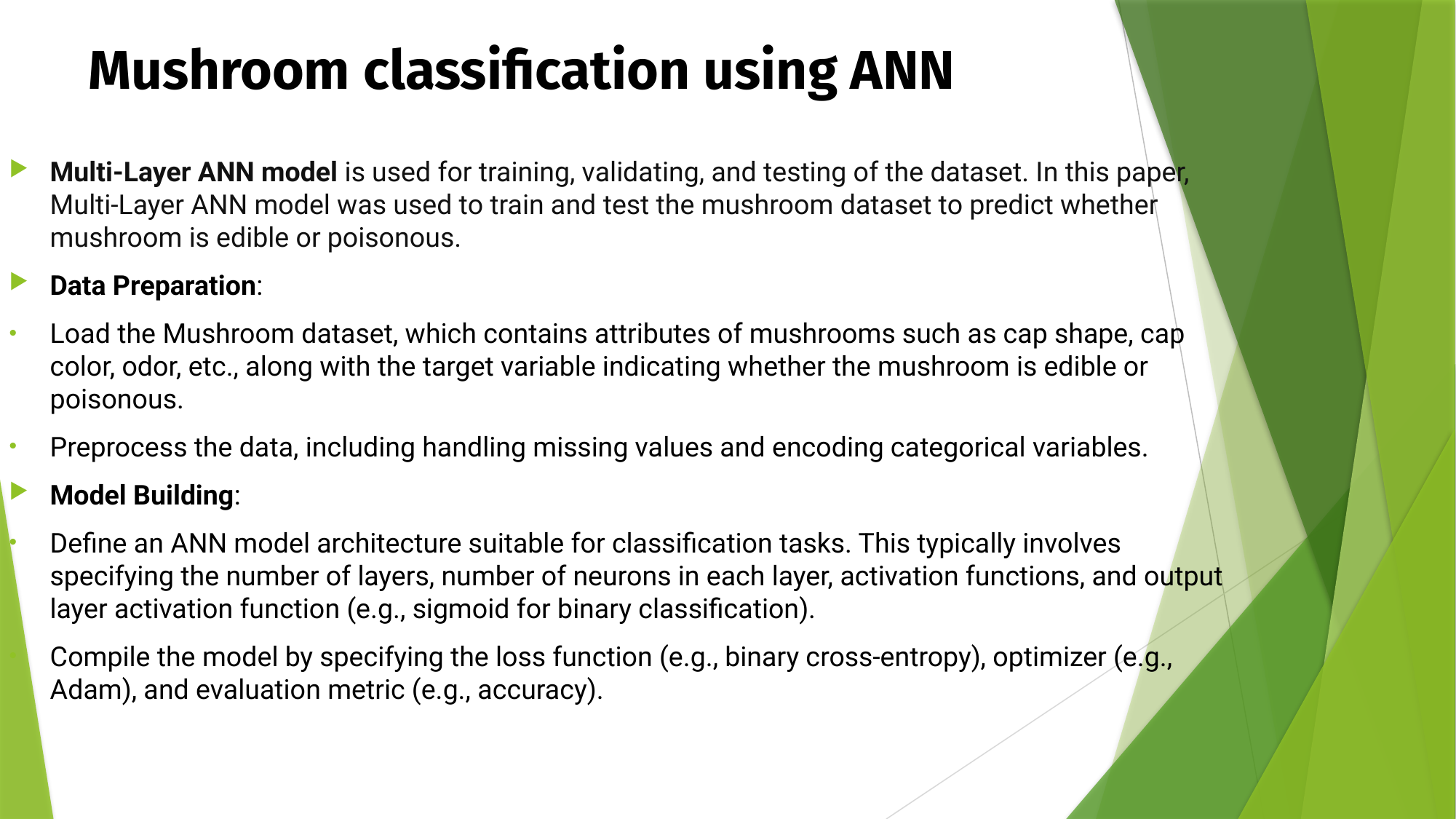

# Mushroom classification using ANN
Multi-Layer ANN model is used for training, validating, and testing of the dataset. In this paper, Multi-Layer ANN model was used to train and test the mushroom dataset to predict whether mushroom is edible or poisonous.
Data Preparation:
Load the Mushroom dataset, which contains attributes of mushrooms such as cap shape, cap color, odor, etc., along with the target variable indicating whether the mushroom is edible or poisonous.
Preprocess the data, including handling missing values and encoding categorical variables.
Model Building:
Define an ANN model architecture suitable for classification tasks. This typically involves specifying the number of layers, number of neurons in each layer, activation functions, and output layer activation function (e.g., sigmoid for binary classification).
Compile the model by specifying the loss function (e.g., binary cross-entropy), optimizer (e.g., Adam), and evaluation metric (e.g., accuracy).